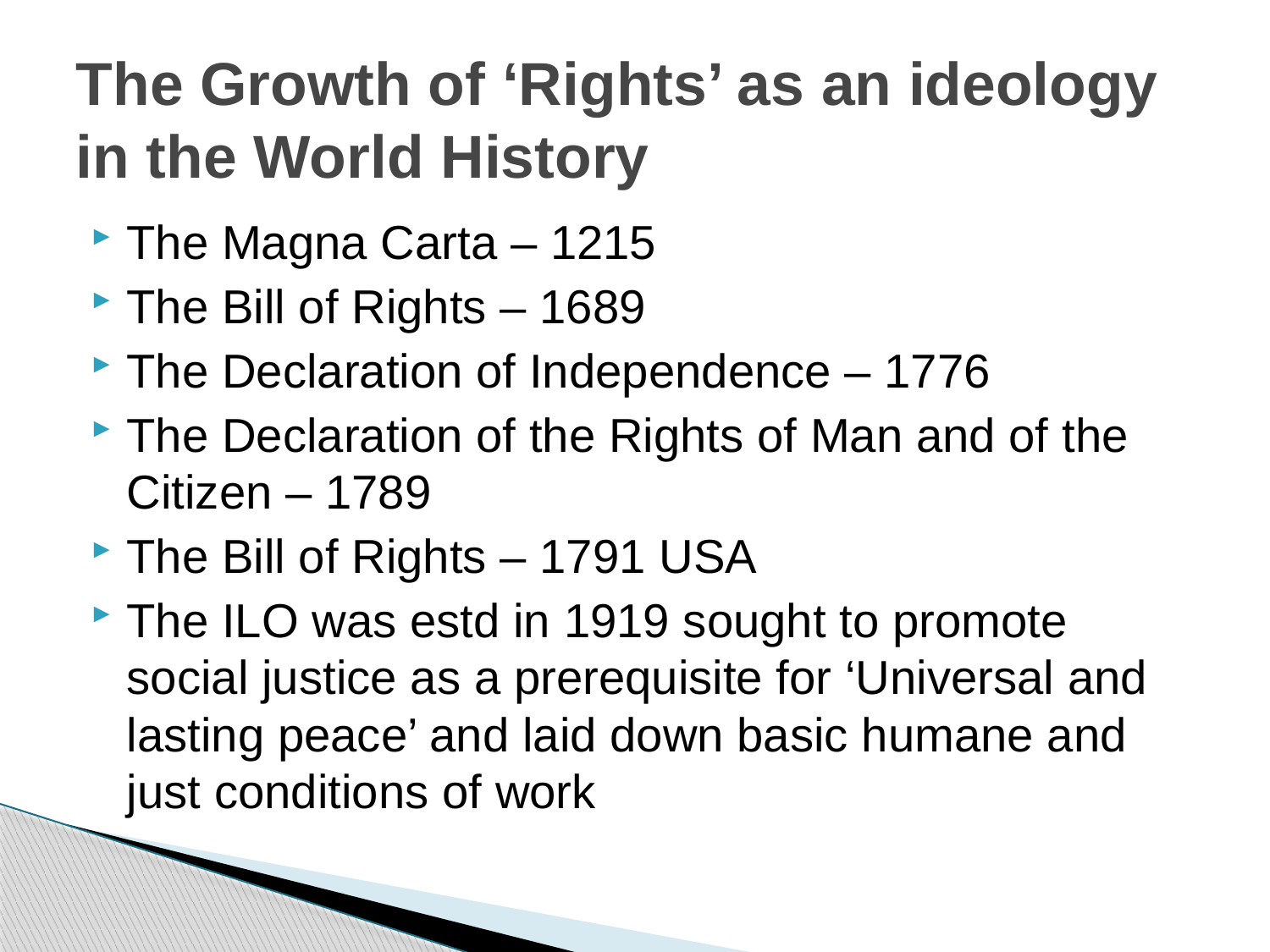

# The Growth of ‘Rights’ as an ideology in the World History
The Magna Carta – 1215
The Bill of Rights – 1689
The Declaration of Independence – 1776
The Declaration of the Rights of Man and of the Citizen – 1789
The Bill of Rights – 1791 USA
The ILO was estd in 1919 sought to promote social justice as a prerequisite for ‘Universal and lasting peace’ and laid down basic humane and just conditions of work